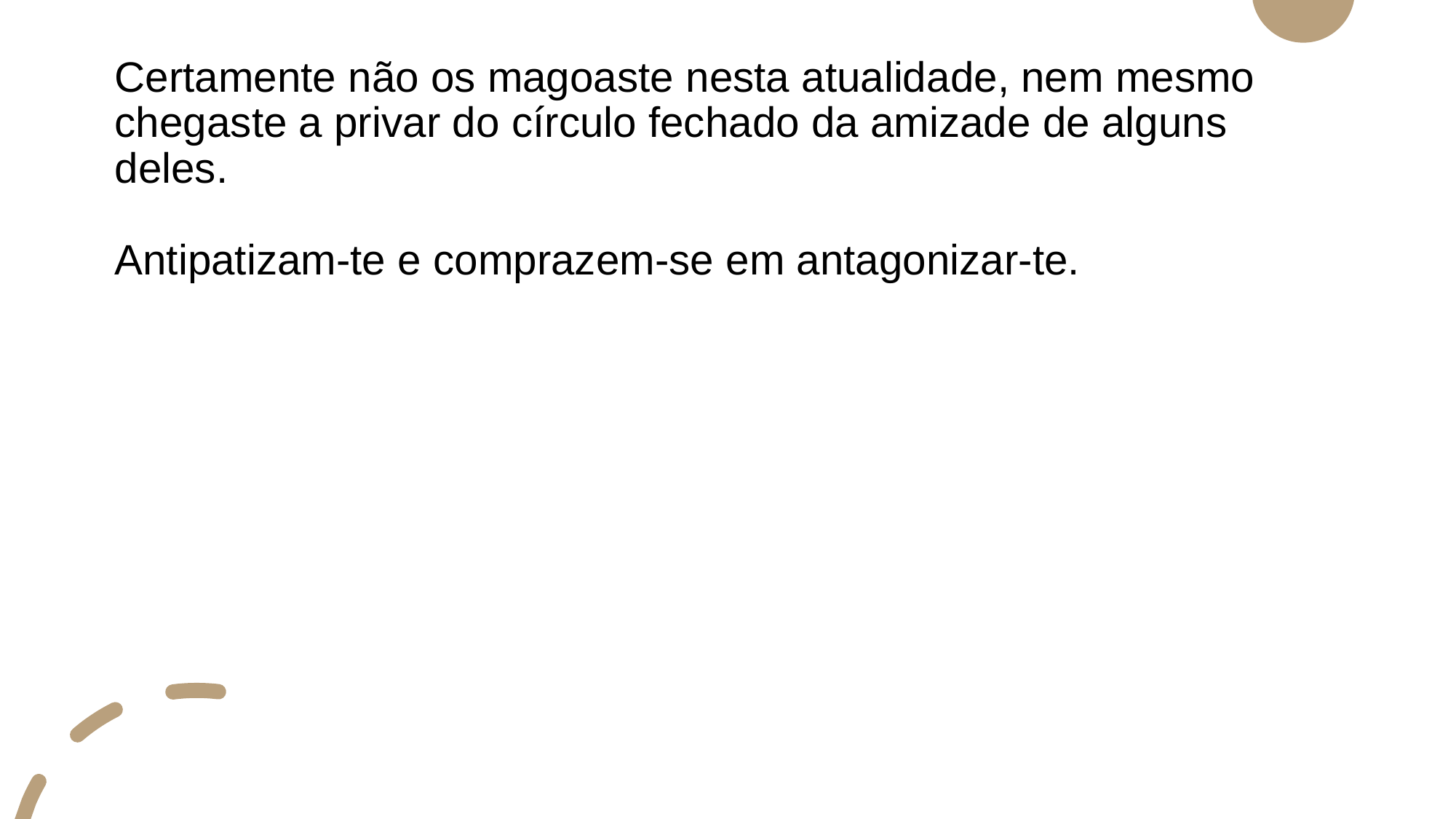

Certamente não os magoaste nesta atualidade, nem mesmo chegaste a privar do círculo fechado da amizade de alguns deles.
Antipatizam-te e comprazem-se em antagonizar-te.